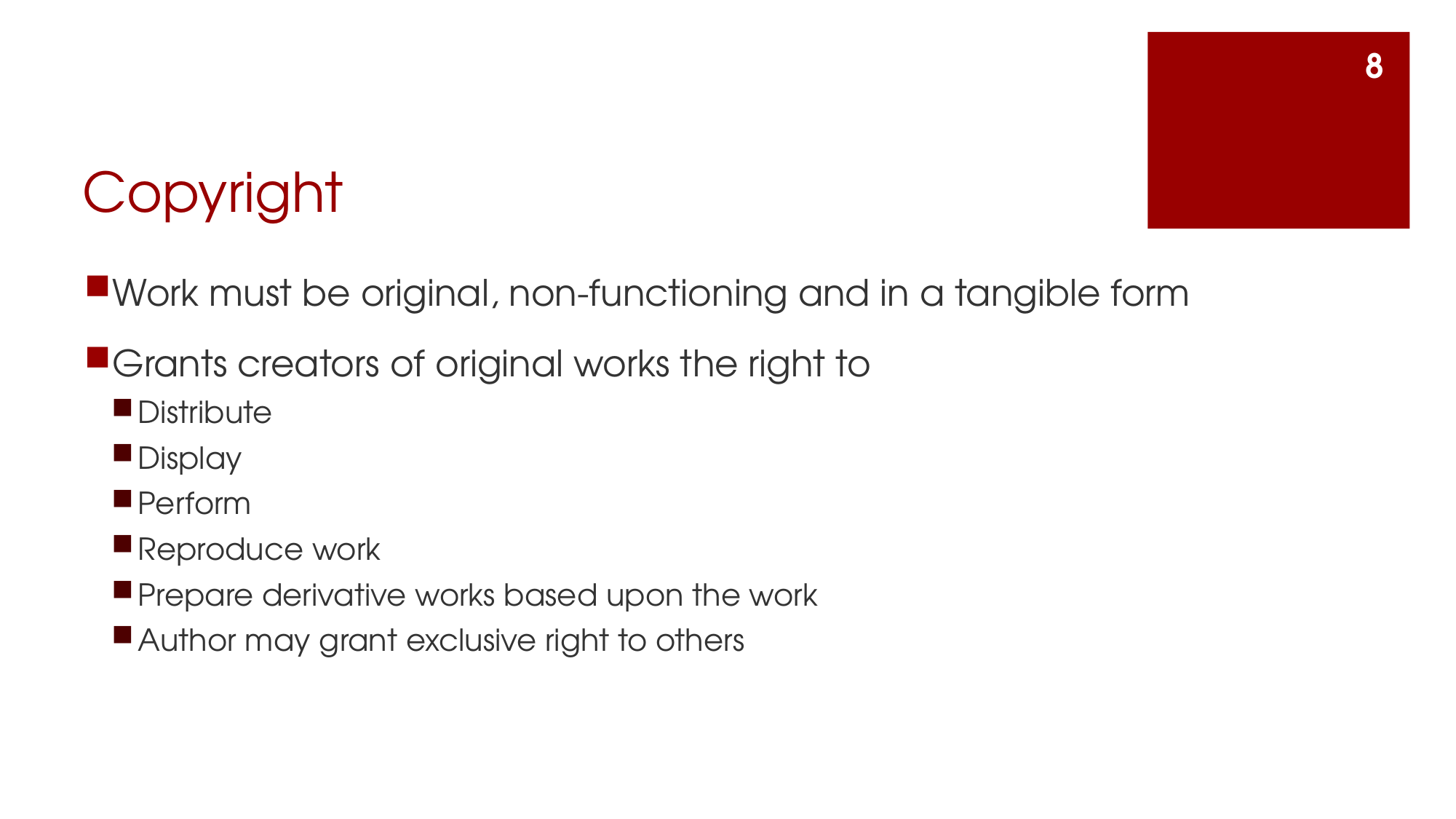

8
# Copyright
Work must be original, non-functioning and in a tangible form
Grants creators of original works the right to
Distribute
Display
Perform
Reproduce work
Prepare derivative works based upon the work
Author may grant exclusive right to others